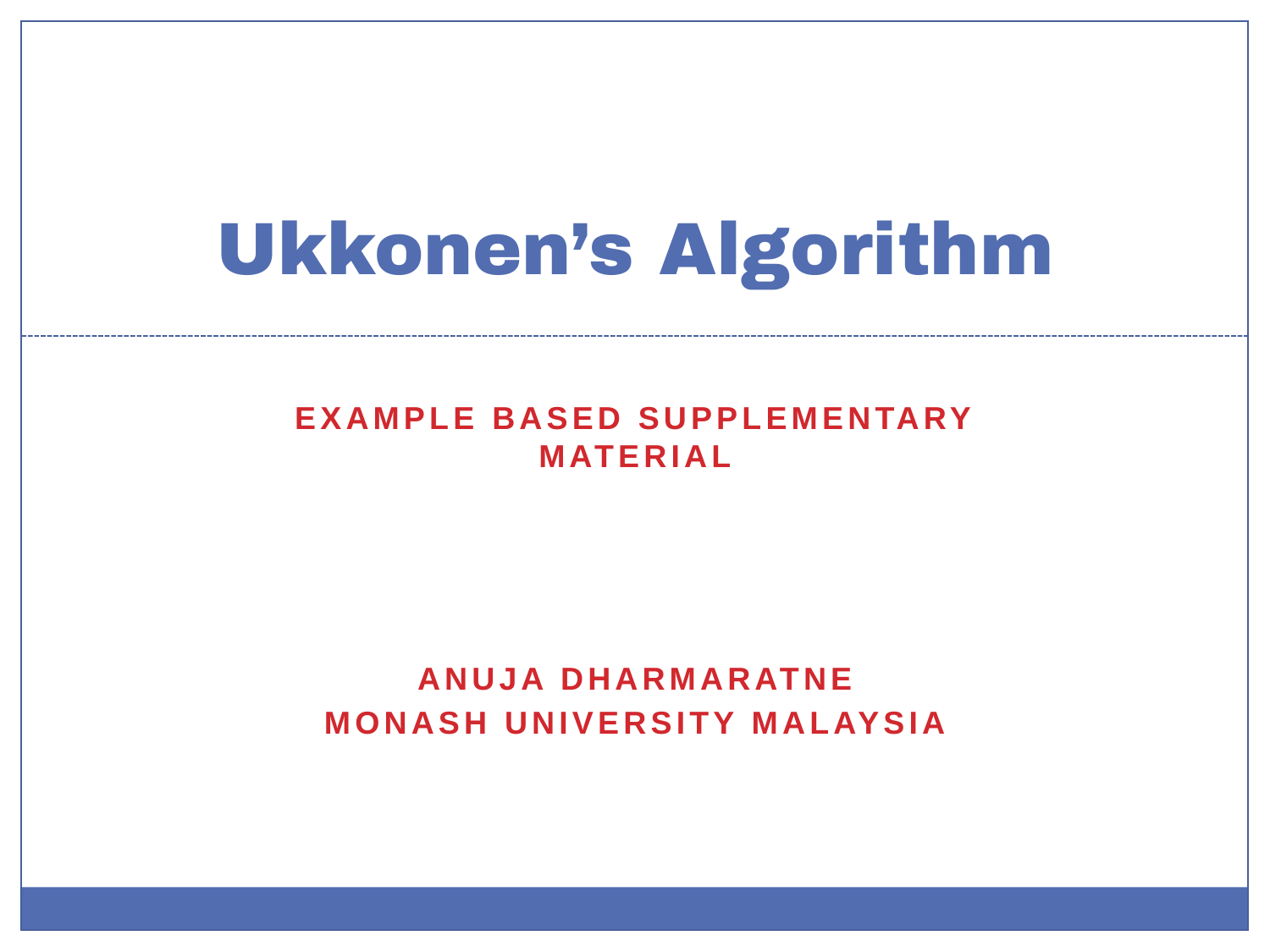

# Ukkonen’s Algorithm
Example based supplementary material

Anuja Dharmaratne
Monash university malaysia